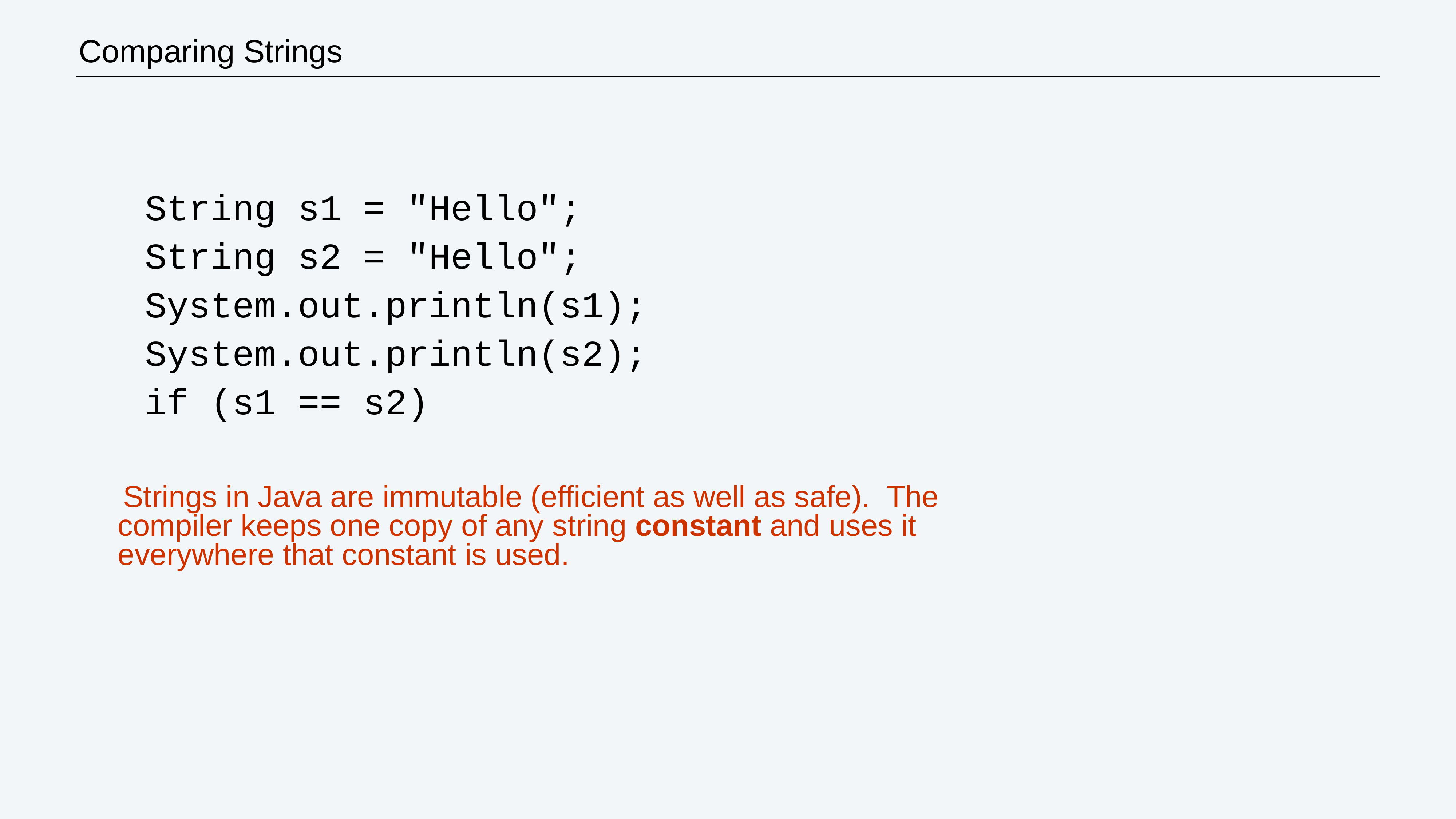

CS111 Trees
# Comparing Strings
 String s1 = "Hello";
 String s2 = "Hello";
 System.out.println(s1);
 System.out.println(s2);
 if (s1 == s2)

Strings in Java are immutable (efficient as well as safe).  The compiler keeps one copy of any string constant and uses it everywhere that constant is used.
30